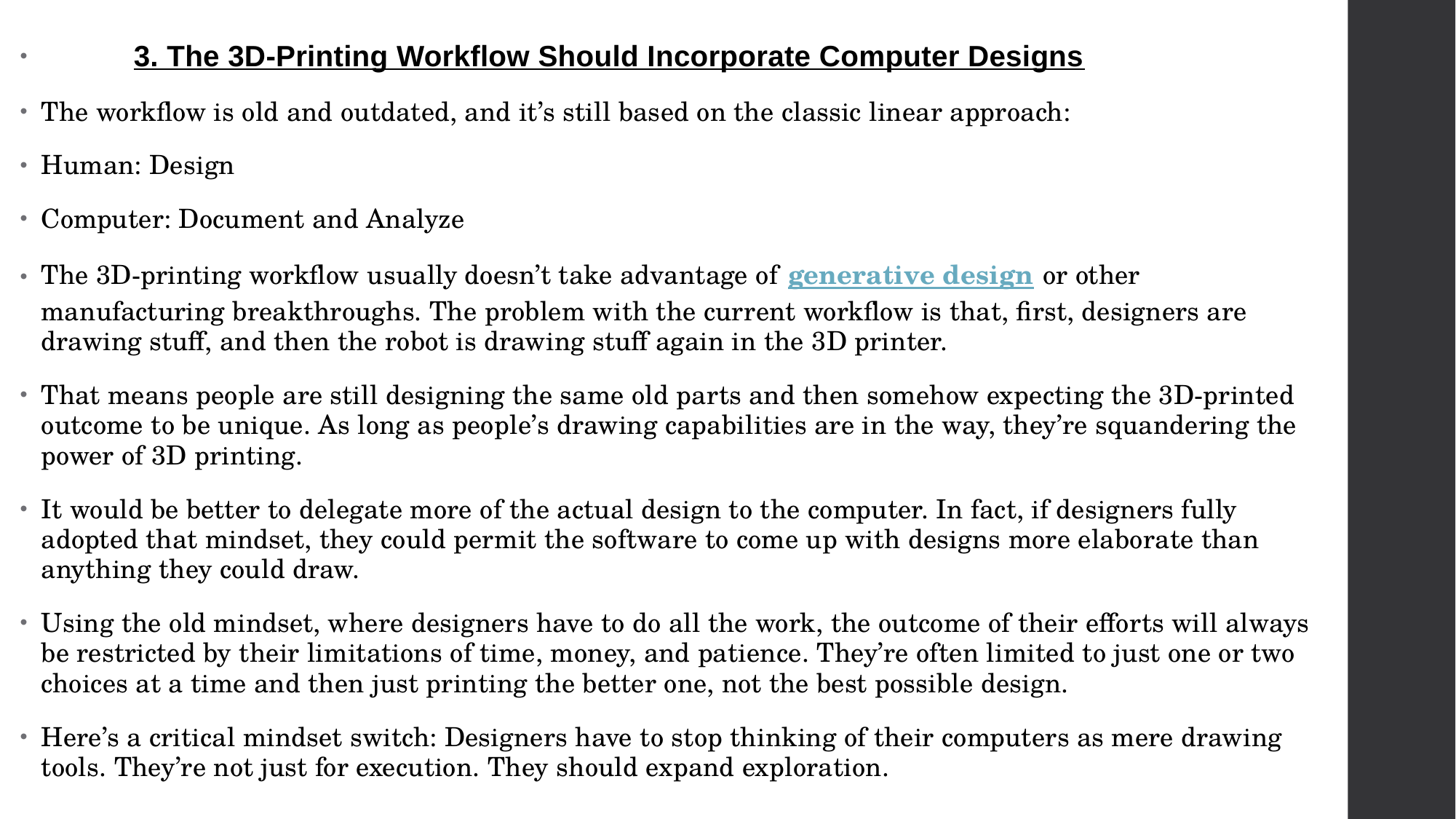

3. The 3D-Printing Workflow Should Incorporate Computer Designs
The workflow is old and outdated, and it’s still based on the classic linear approach:
Human: Design
Computer: Document and Analyze
The 3D-printing workflow usually doesn’t take advantage of generative design or other manufacturing breakthroughs. The problem with the current workflow is that, first, designers are drawing stuff, and then the robot is drawing stuff again in the 3D printer.
That means people are still designing the same old parts and then somehow expecting the 3D-printed outcome to be unique. As long as people’s drawing capabilities are in the way, they’re squandering the power of 3D printing.
It would be better to delegate more of the actual design to the computer. In fact, if designers fully adopted that mindset, they could permit the software to come up with designs more elaborate than anything they could draw.
Using the old mindset, where designers have to do all the work, the outcome of their efforts will always be restricted by their limitations of time, money, and patience. They’re often limited to just one or two choices at a time and then just printing the better one, not the best possible design.
Here’s a critical mindset switch: Designers have to stop thinking of their computers as mere drawing tools. They’re not just for execution. They should expand exploration.